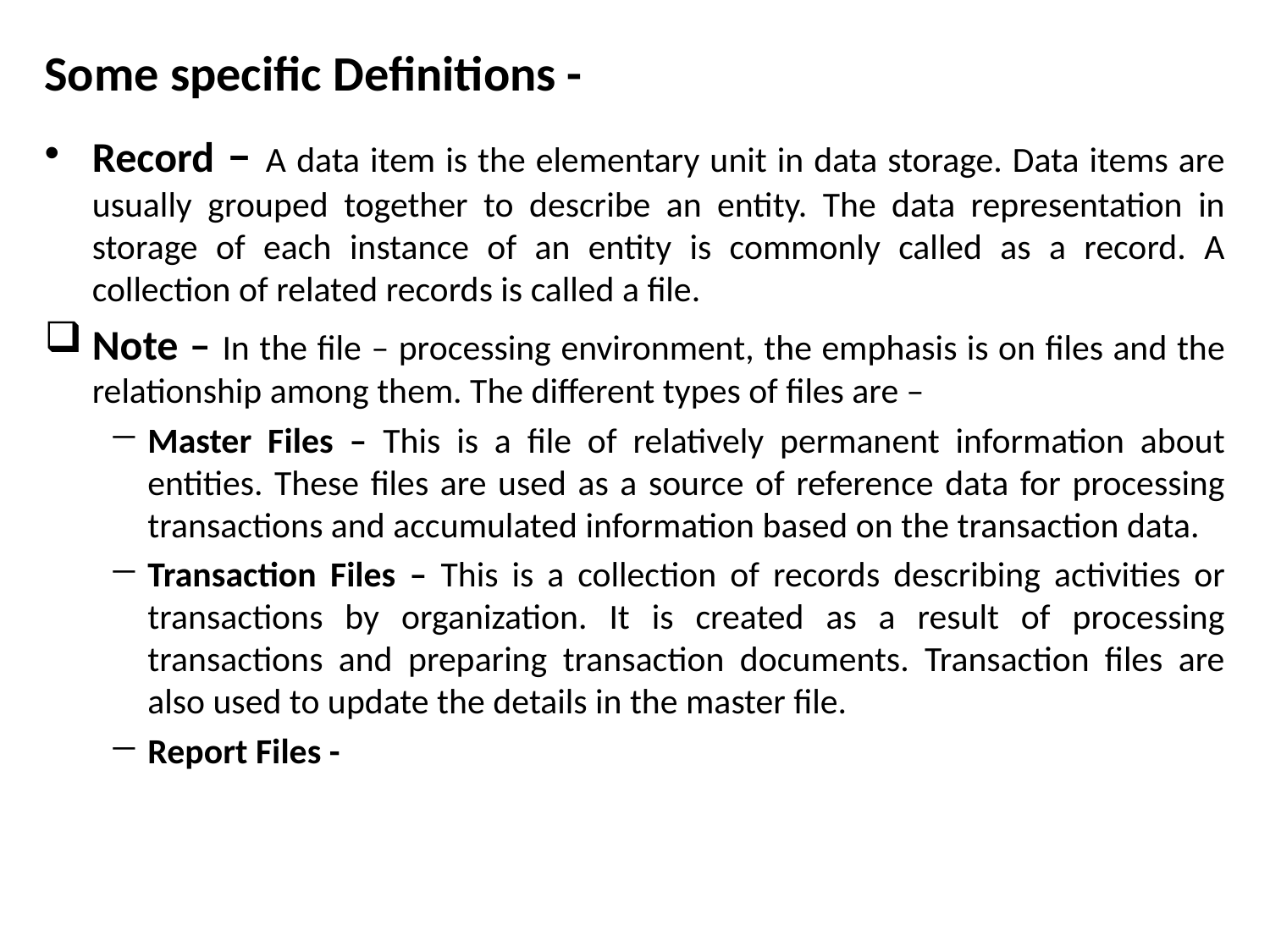

# Some specific Definitions -
Record – A data item is the elementary unit in data storage. Data items are usually grouped together to describe an entity. The data representation in storage of each instance of an entity is commonly called as a record. A collection of related records is called a file.
Note – In the file – processing environment, the emphasis is on files and the relationship among them. The different types of files are –
Master Files – This is a file of relatively permanent information about entities. These files are used as a source of reference data for processing transactions and accumulated information based on the transaction data.
Transaction Files – This is a collection of records describing activities or transactions by organization. It is created as a result of processing transactions and preparing transaction documents. Transaction files are also used to update the details in the master file.
Report Files -